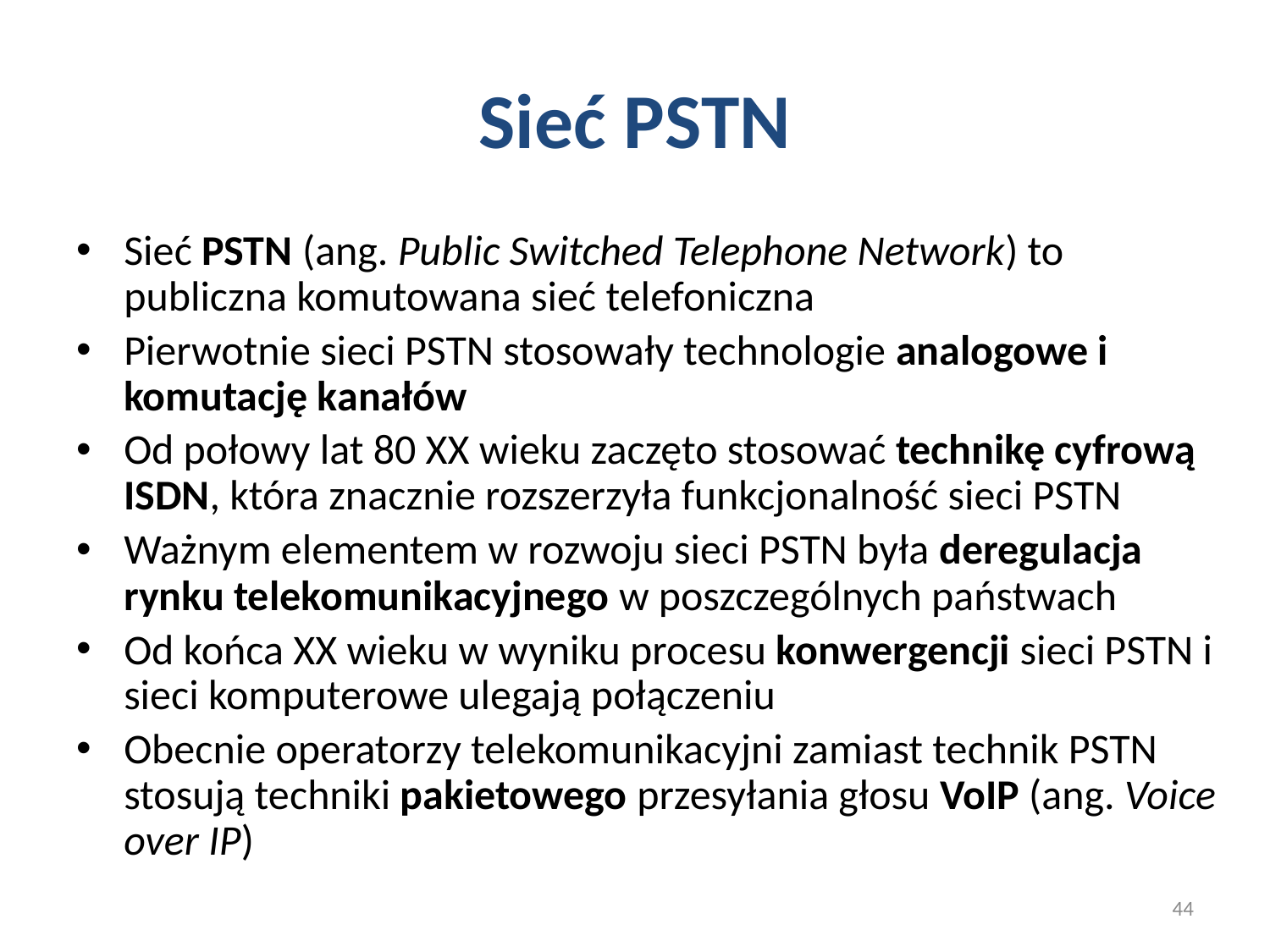

# Sieć PSTN
Sieć PSTN (ang. Public Switched Telephone Network) to publiczna komutowana sieć telefoniczna
Pierwotnie sieci PSTN stosowały technologie analogowe i komutację kanałów
Od połowy lat 80 XX wieku zaczęto stosować technikę cyfrową ISDN, która znacznie rozszerzyła funkcjonalność sieci PSTN
Ważnym elementem w rozwoju sieci PSTN była deregulacja rynku telekomunikacyjnego w poszczególnych państwach
Od końca XX wieku w wyniku procesu konwergencji sieci PSTN i sieci komputerowe ulegają połączeniu
Obecnie operatorzy telekomunikacyjni zamiast technik PSTN stosują techniki pakietowego przesyłania głosu VoIP (ang. Voice over IP)
44